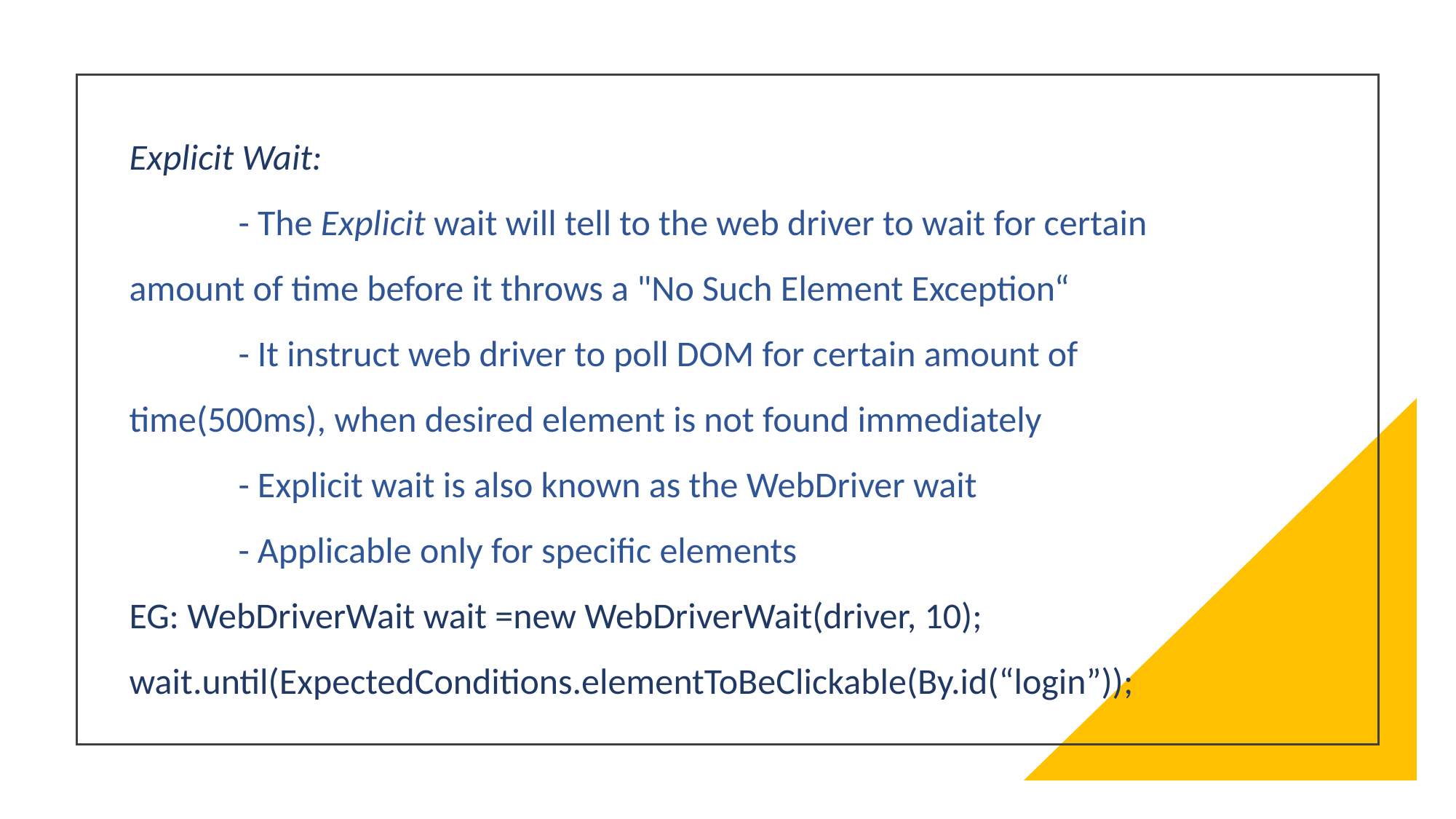

# Explicit Wait: - The Explicit wait will tell to the web driver to wait for certain amount of time before it throws a "No Such Element Exception“ - It instruct web driver to poll DOM for certain amount of time(500ms), when desired element is not found immediately - Explicit wait is also known as the WebDriver wait - Applicable only for specific elements EG: WebDriverWait wait =new WebDriverWait(driver, 10); wait.until(ExpectedConditions.elementToBeClickable(By.id(“login”));